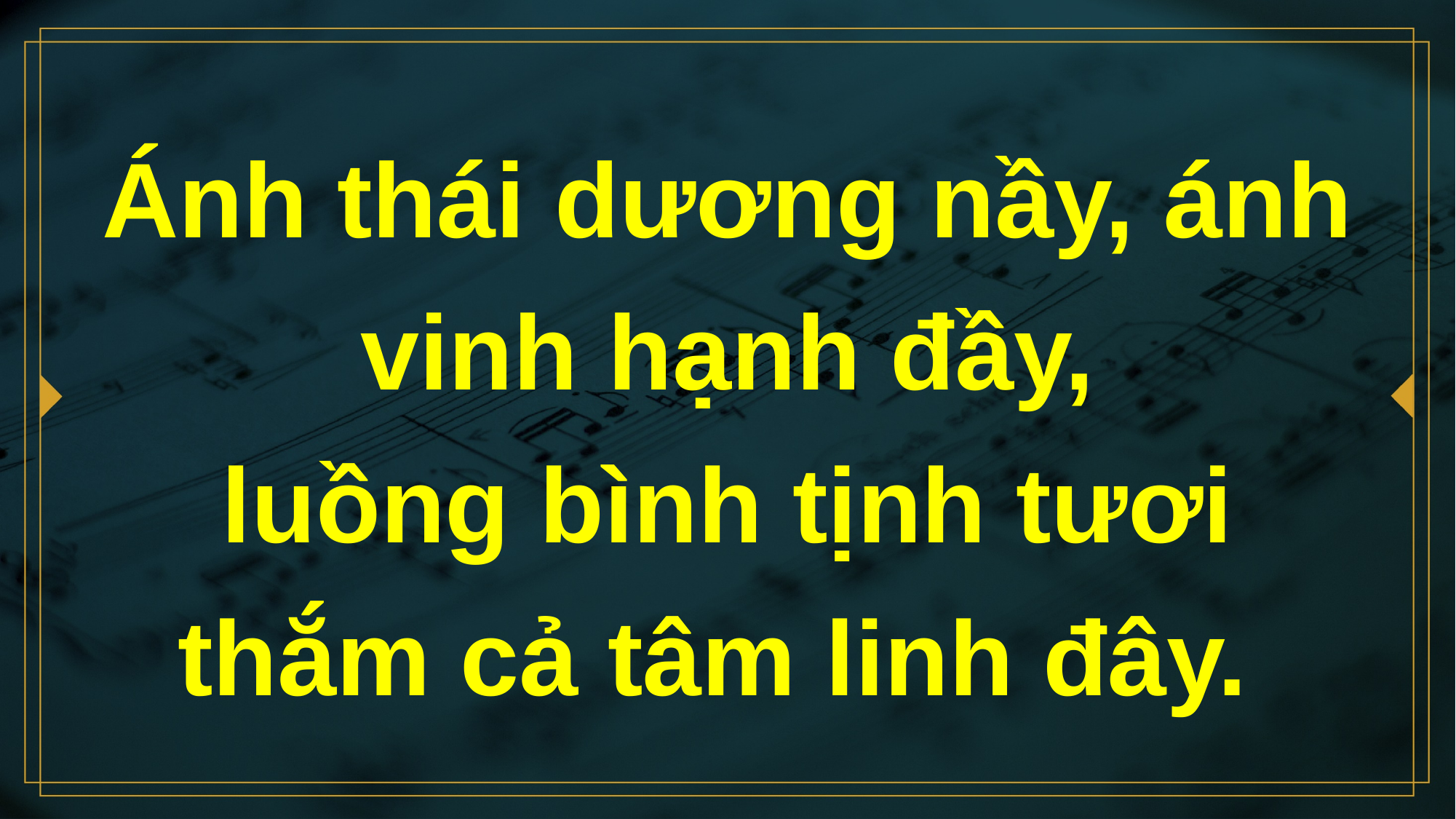

# Ánh thái dương nầy, ánh vinh hạnh đầy, luồng bình tịnh tươi thắm cả tâm linh đây.